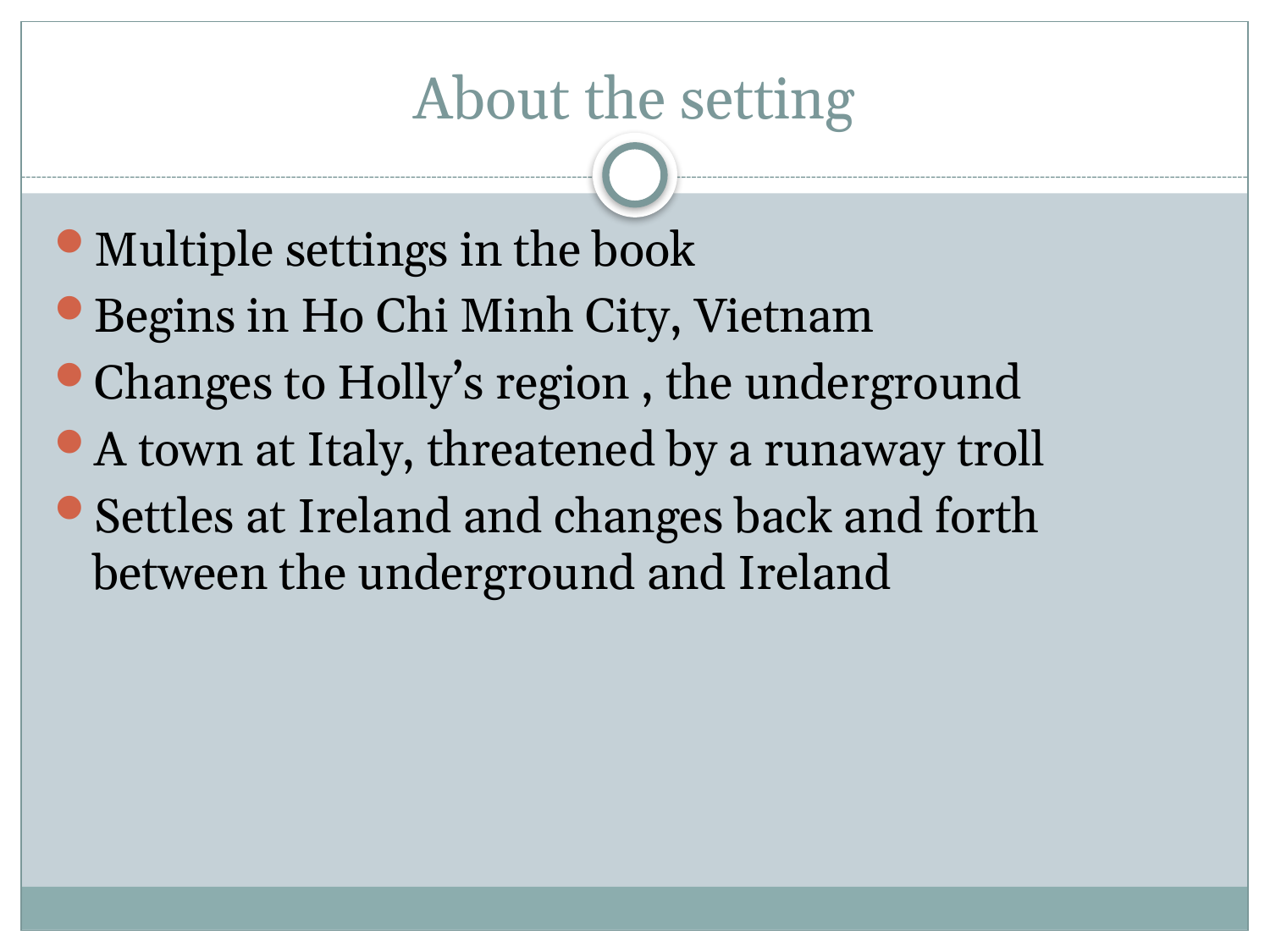

# About the setting
Multiple settings in the book
Begins in Ho Chi Minh City, Vietnam
Changes to Holly’s region , the underground
A town at Italy, threatened by a runaway troll
Settles at Ireland and changes back and forth between the underground and Ireland